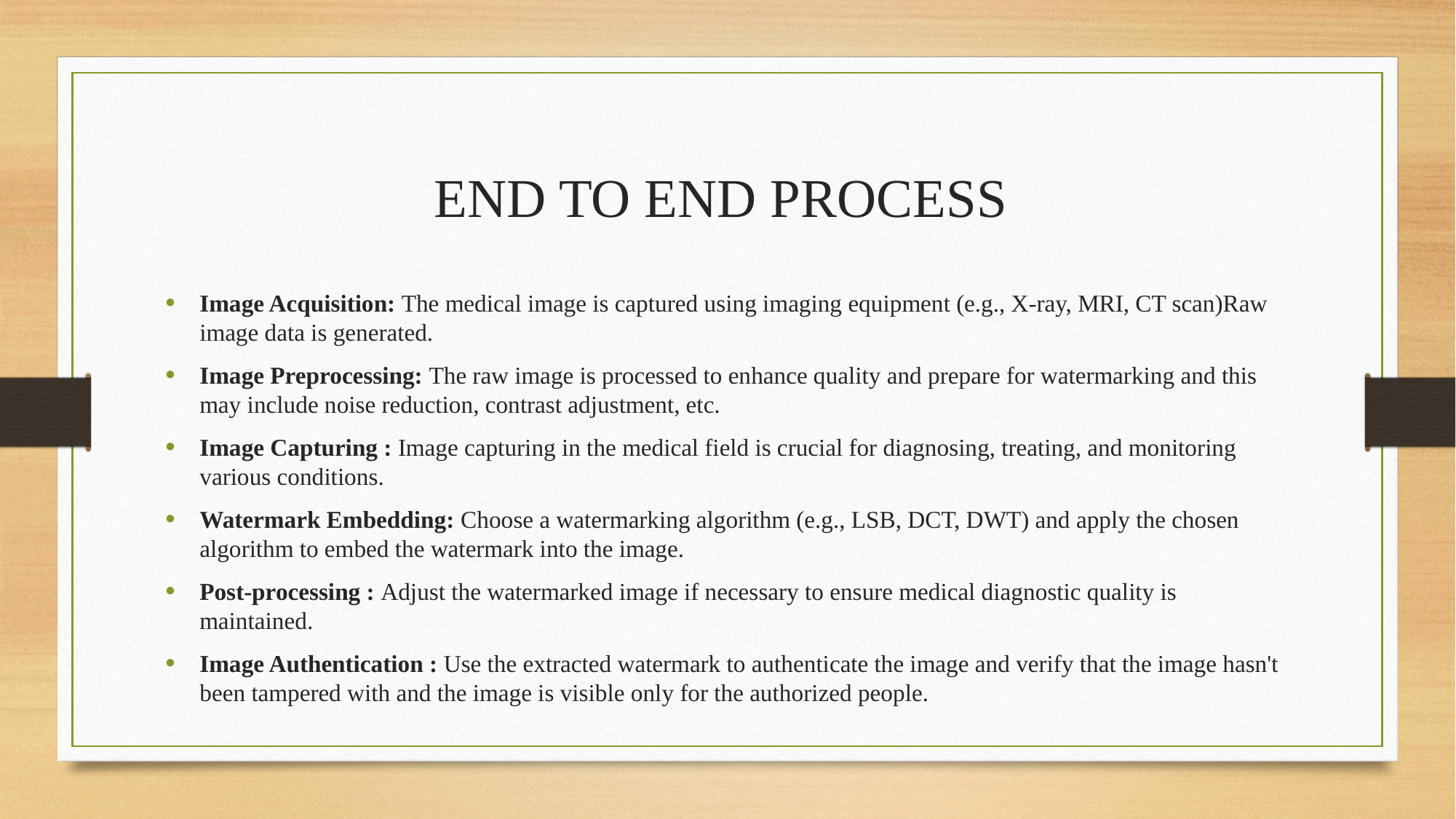

END TO END PROCESS
Image Acquisition: The medical image is captured using imaging equipment (e.g., X-ray, MRI, CT scan)Raw image data is generated.
Image Preprocessing: The raw image is processed to enhance quality and prepare for watermarking and this may include noise reduction, contrast adjustment, etc.
Image Capturing : Image capturing in the medical field is crucial for diagnosing, treating, and monitoring various conditions.
Watermark Embedding: Choose a watermarking algorithm (e.g., LSB, DCT, DWT) and apply the chosen algorithm to embed the watermark into the image.
Post-processing : Adjust the watermarked image if necessary to ensure medical diagnostic quality is maintained.
Image Authentication : Use the extracted watermark to authenticate the image and verify that the image hasn't been tampered with and the image is visible only for the authorized people.